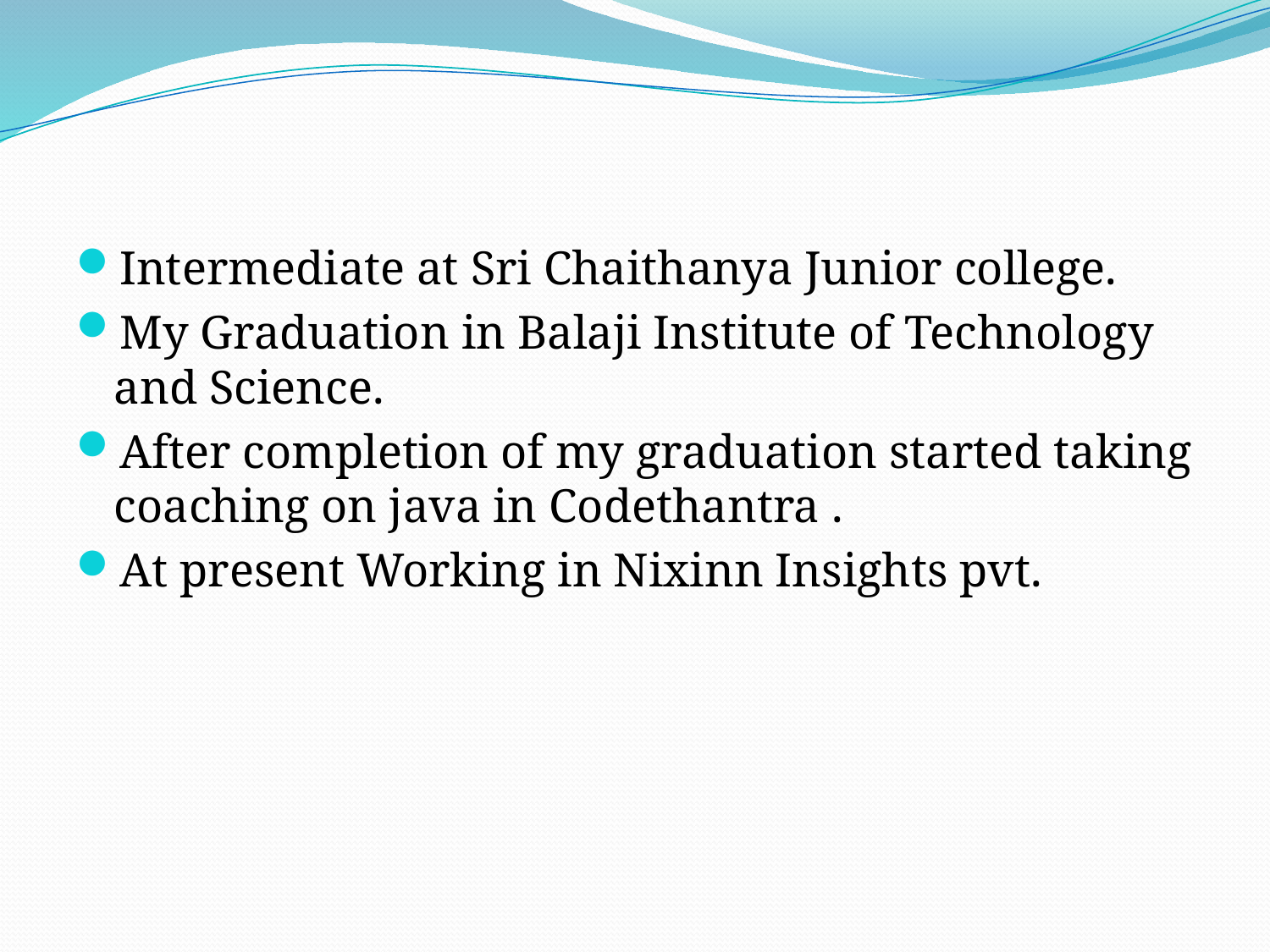

Intermediate at Sri Chaithanya Junior college.
My Graduation in Balaji Institute of Technology and Science.
After completion of my graduation started taking coaching on java in Codethantra .
At present Working in Nixinn Insights pvt.